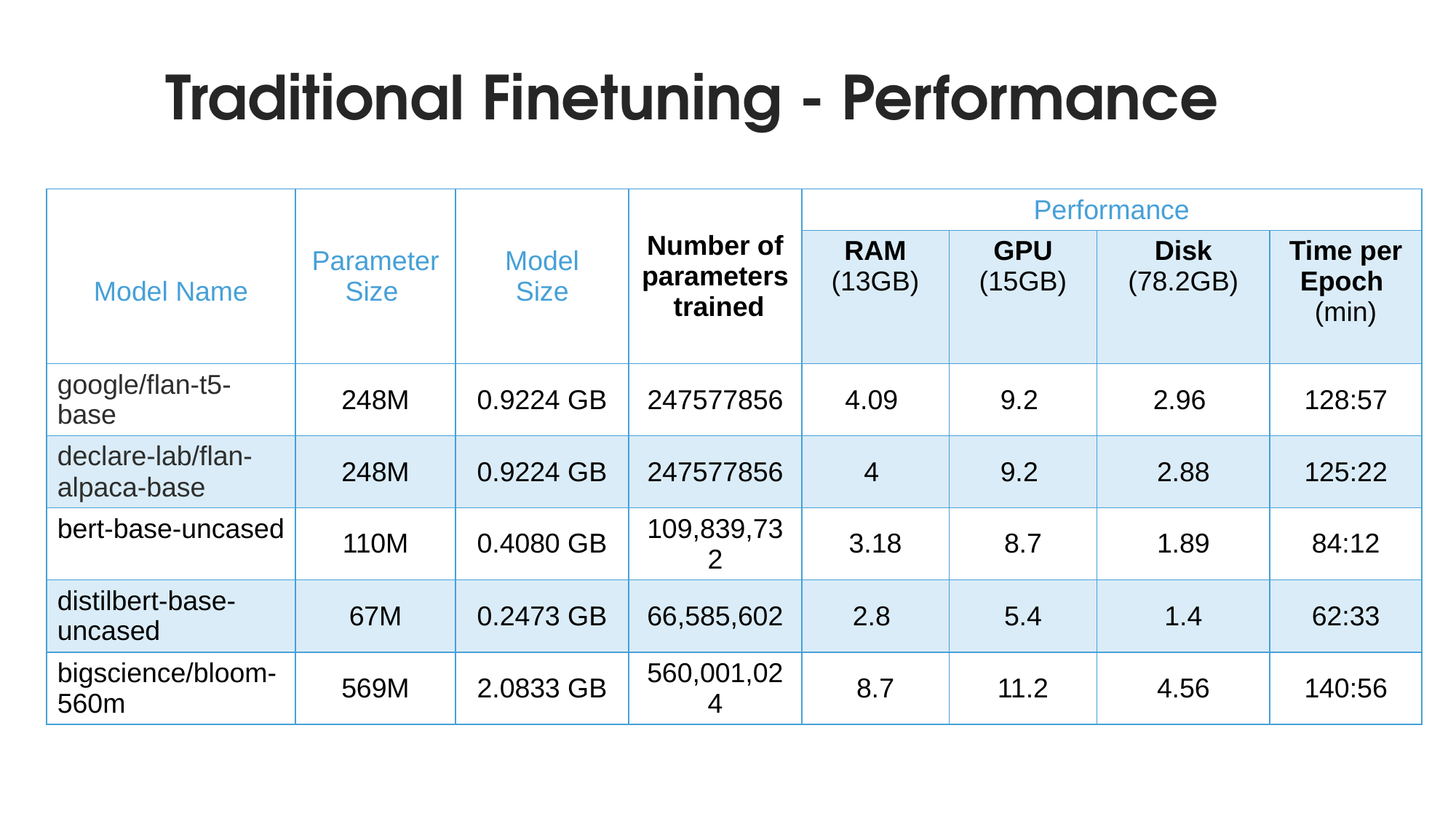

# Traditional Finetuning - Performance
| Model Name​ | Parameter Size | Model  Size | Number of parameters trained | Performance​ |  |  |  |
| --- | --- | --- | --- | --- | --- | --- | --- |
|  |  |  |  | RAM (13GB) | GPU (15GB)​ | Disk (78.2GB)​ | Time per Epoch  (min) |
| google/flan-t5-base | 248M | 0.9224 GB | 247577856 | ​4.09 | 9.2 | ​2.96 | 128:57 |
| declare-lab/flan-alpaca-base | 248M | 0.9224 GB | 247577856 | 4 | 9.2 | 2.88 | 125:22 |
| bert-base-uncased | 110M | 0.4080 GB | 109,839,732 | 3.18 | 8.7 | 1.89 | 84:12 |
| distilbert-base-uncased | 67M | 0.2473 GB | 66,585,602 | 2.8 | 5.4 | 1.4 | 62:33 |
| bigscience/bloom-560m | 569M | 2.0833 GB | 560,001,024 | ​8.7 | ​11.2 | ​4.56 | 140:56 |